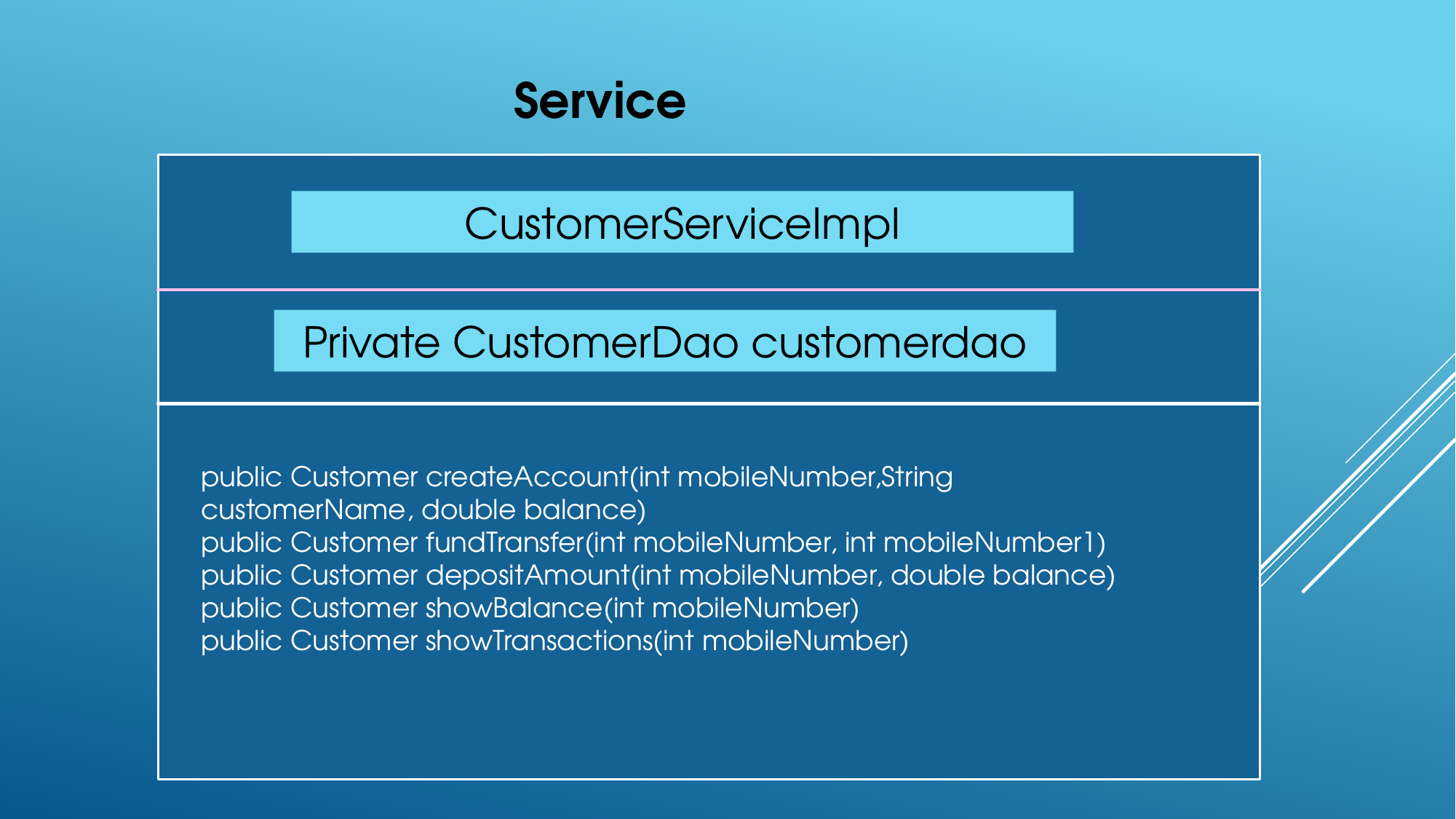

Service

CustomerServiceImpl
Private CustomerDao customerdao
public Customer createAccount(int mobileNumber,String customerName, double balance)
public Customer fundTransfer(int mobileNumber, int mobileNumber1)
public Customer depositAmount(int mobileNumber, double balance)
public Customer showBalance(int mobileNumber)
public Customer showTransactions(int mobileNumber)